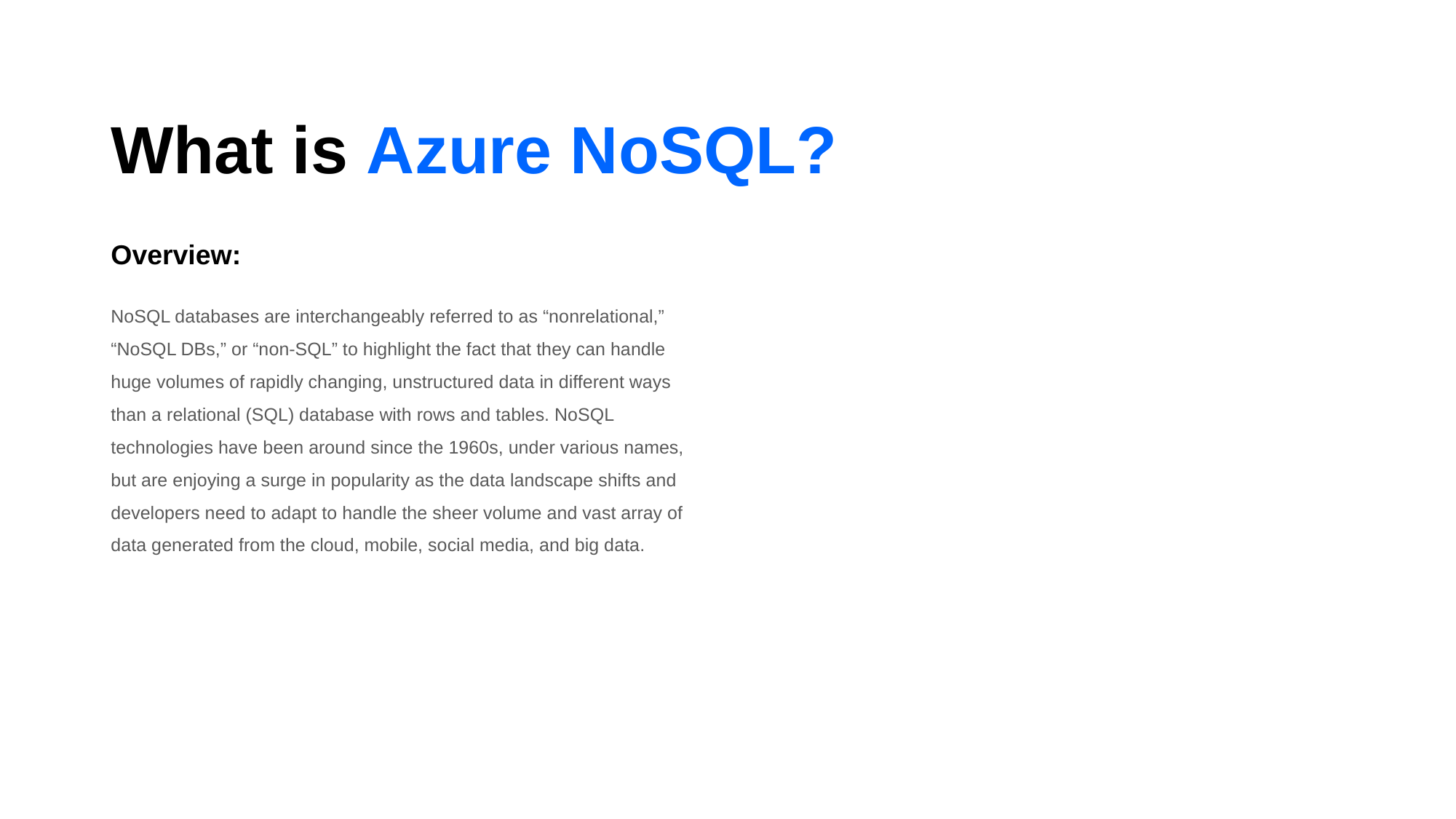

# What is Azure NoSQL?
Overview:
NoSQL databases are interchangeably referred to as “nonrelational,” “NoSQL DBs,” or “non-SQL” to highlight the fact that they can handle huge volumes of rapidly changing, unstructured data in different ways than a relational (SQL) database with rows and tables. NoSQL technologies have been around since the 1960s, under various names, but are enjoying a surge in popularity as the data landscape shifts and developers need to adapt to handle the sheer volume and vast array of data generated from the cloud, mobile, social media, and big data.